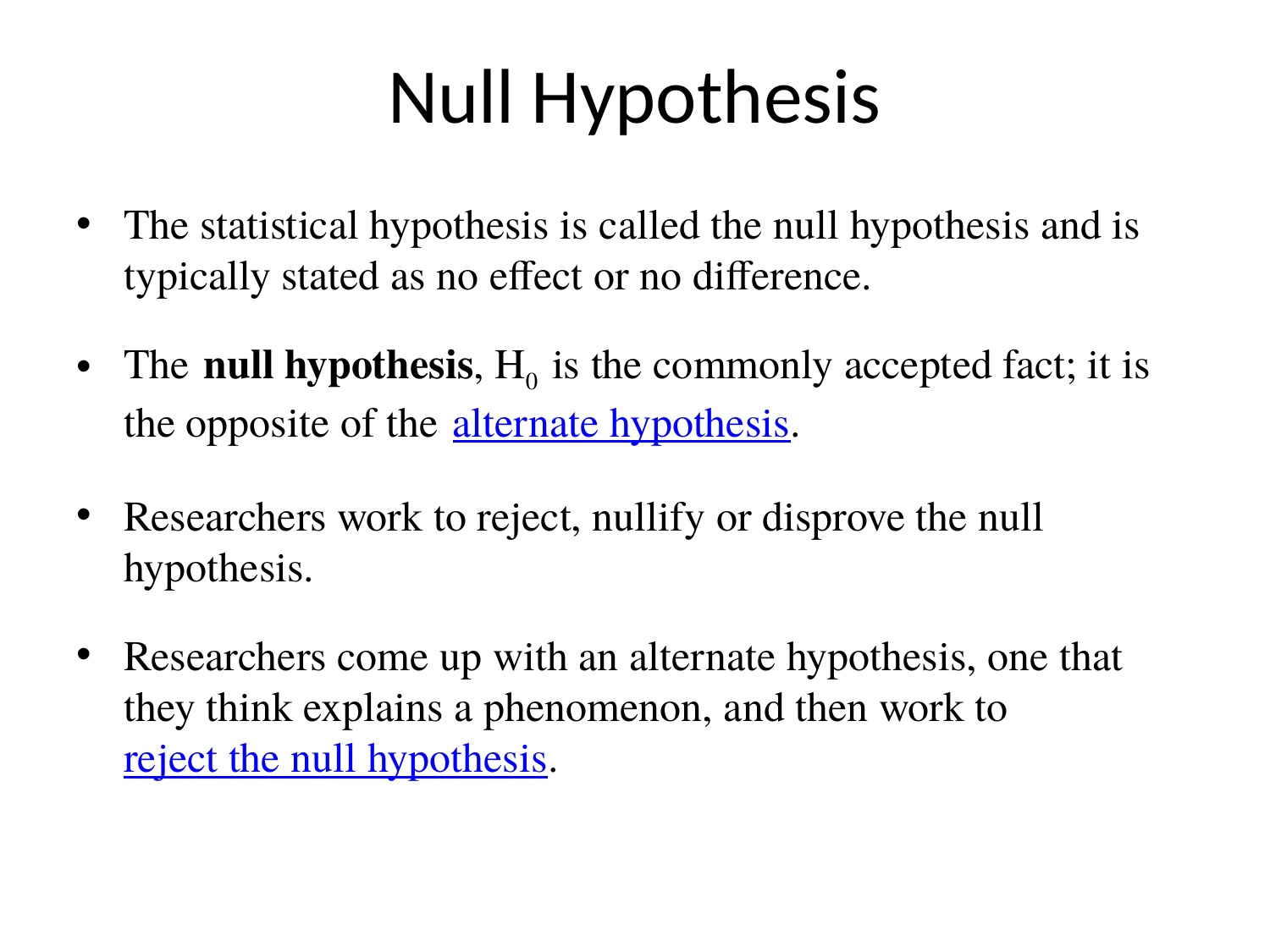

# Null Hypothesis
The statistical hypothesis is called the null hypothesis and is typically stated as no effect or no difference.

The null hypothesis, H0 is the commonly accepted fact; it is the opposite of the alternate hypothesis.

Researchers work to reject, nullify or disprove the null hypothesis.

Researchers come up with an alternate hypothesis, one that they think explains a phenomenon, and then work to reject the null hypothesis.